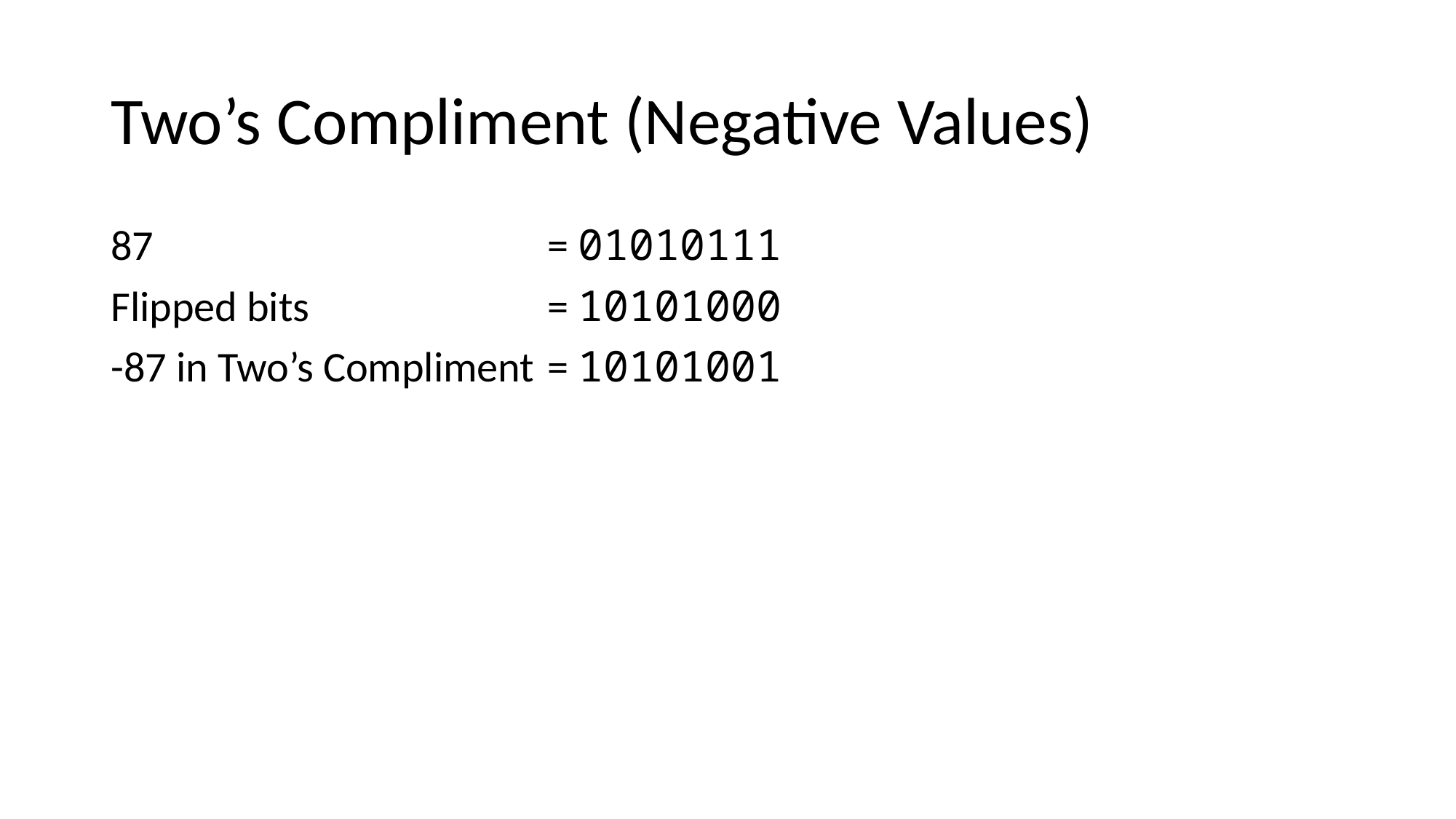

# Two’s Compliment (Negative Values)
87				= 01010111
Flipped bits			= 10101000
-87 in Two’s Compliment 	= 10101001